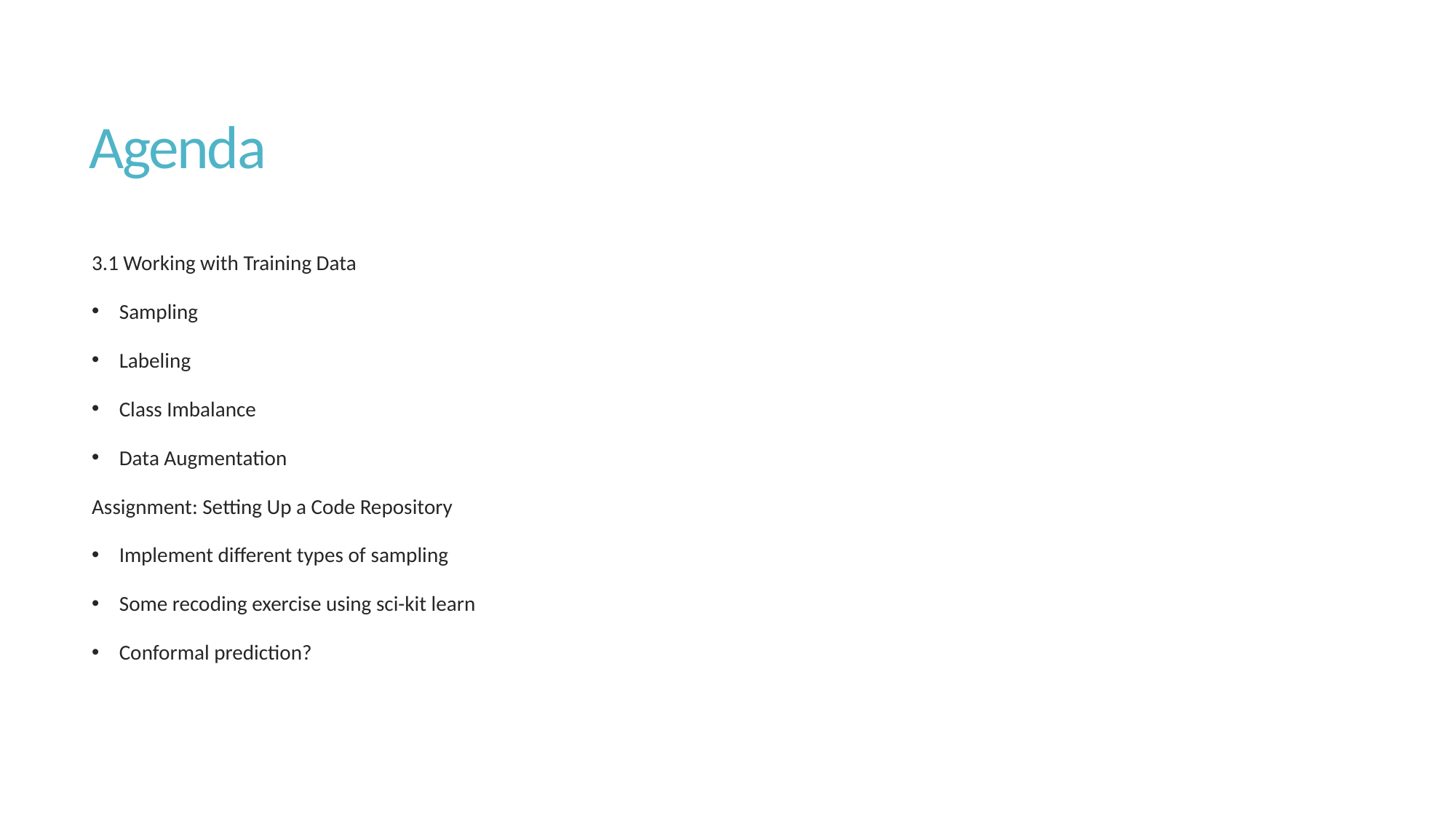

# Agenda
3.1 Working with Training Data
Sampling
Labeling
Class Imbalance
Data Augmentation
Assignment: Setting Up a Code Repository
Implement different types of sampling
Some recoding exercise using sci-kit learn
Conformal prediction?